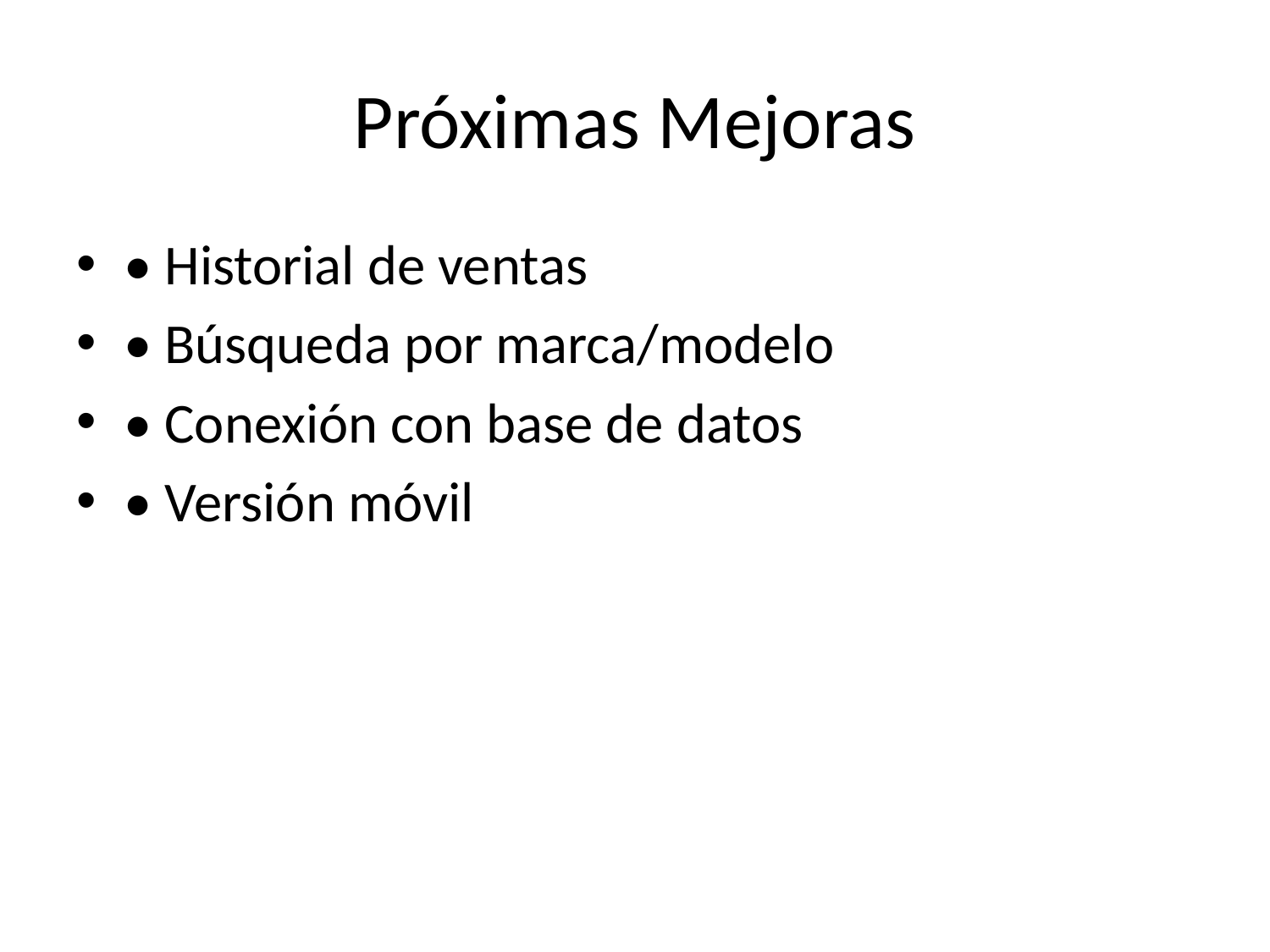

# Próximas Mejoras
• Historial de ventas
• Búsqueda por marca/modelo
• Conexión con base de datos
• Versión móvil